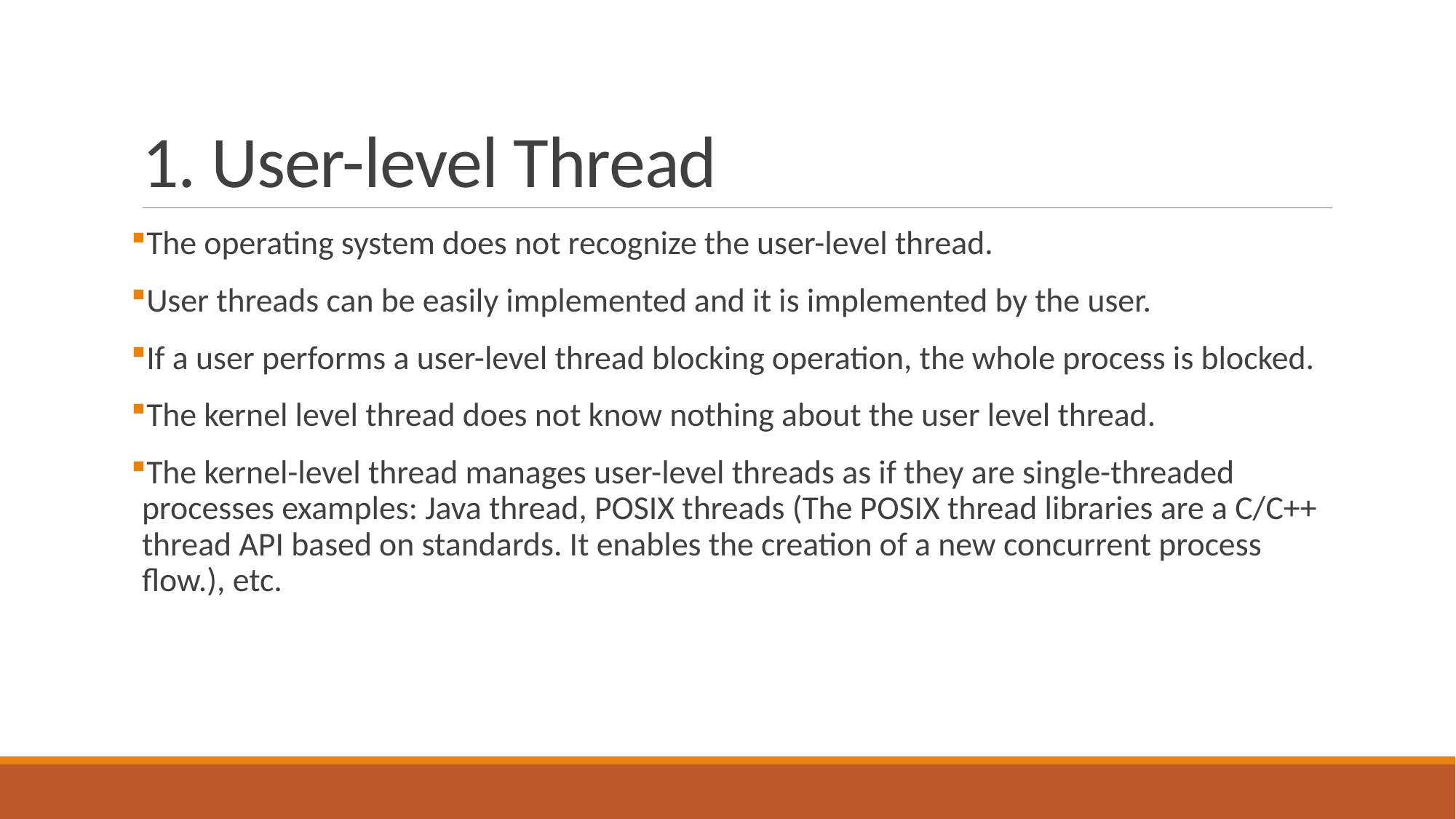

# 1. User-level Thread
The operating system does not recognize the user-level thread.
User threads can be easily implemented and it is implemented by the user.
If a user performs a user-level thread blocking operation, the whole process is blocked.
The kernel level thread does not know nothing about the user level thread.
The kernel-level thread manages user-level threads as if they are single-threaded processes examples: Java thread, POSIX threads (The POSIX thread libraries are a C/C++ thread API based on standards. It enables the creation of a new concurrent process flow.), etc.